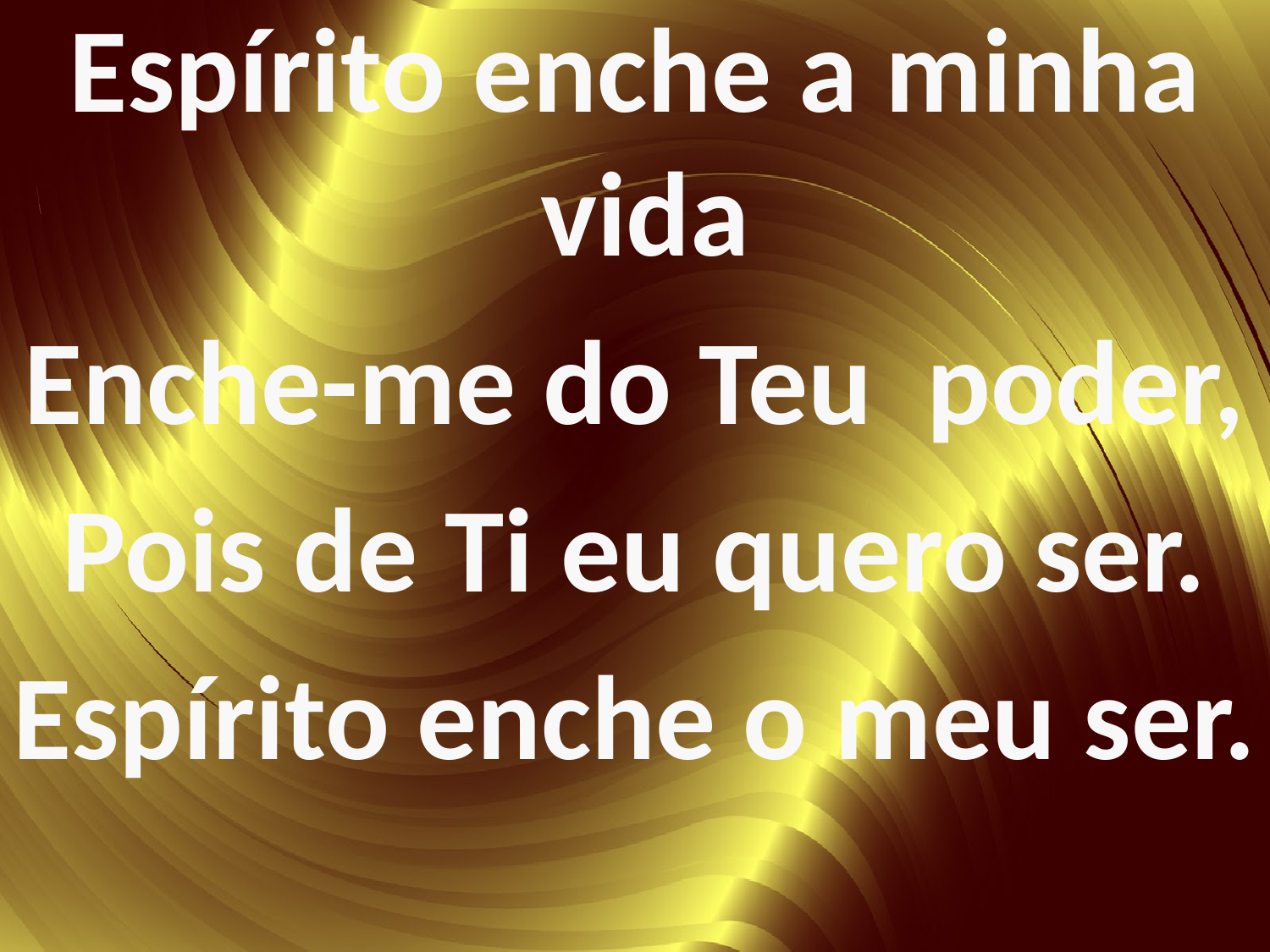

Espírito enche a minha vida
Enche-me do Teu  poder,
Pois de Ti eu quero ser.
Espírito enche o meu ser.